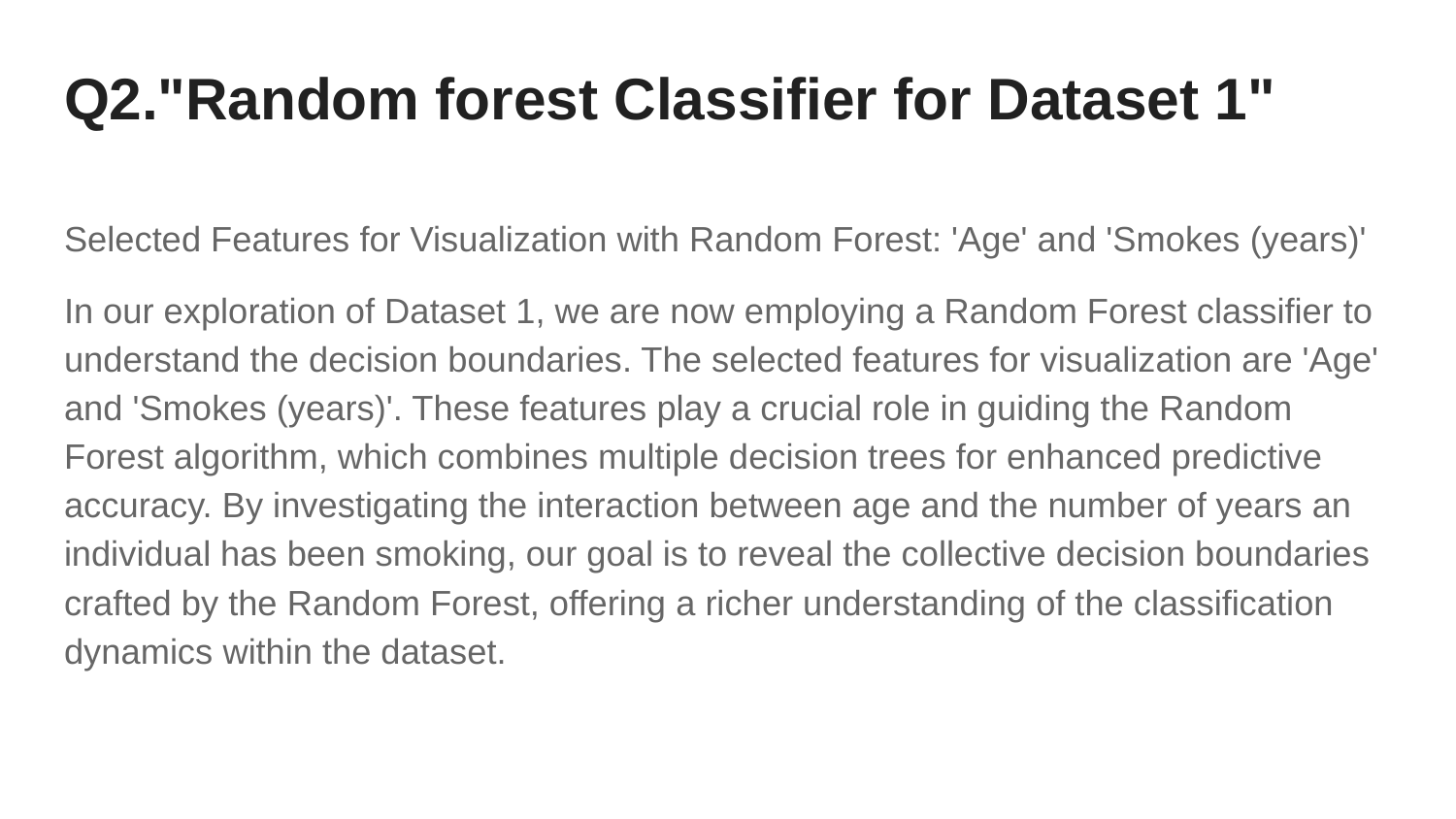

# Q2."Random forest Classifier for Dataset 1"

Selected Features for Visualization with Random Forest: 'Age' and 'Smokes (years)'
In our exploration of Dataset 1, we are now employing a Random Forest classifier to understand the decision boundaries. The selected features for visualization are 'Age' and 'Smokes (years)'. These features play a crucial role in guiding the Random Forest algorithm, which combines multiple decision trees for enhanced predictive accuracy. By investigating the interaction between age and the number of years an individual has been smoking, our goal is to reveal the collective decision boundaries crafted by the Random Forest, offering a richer understanding of the classification dynamics within the dataset.